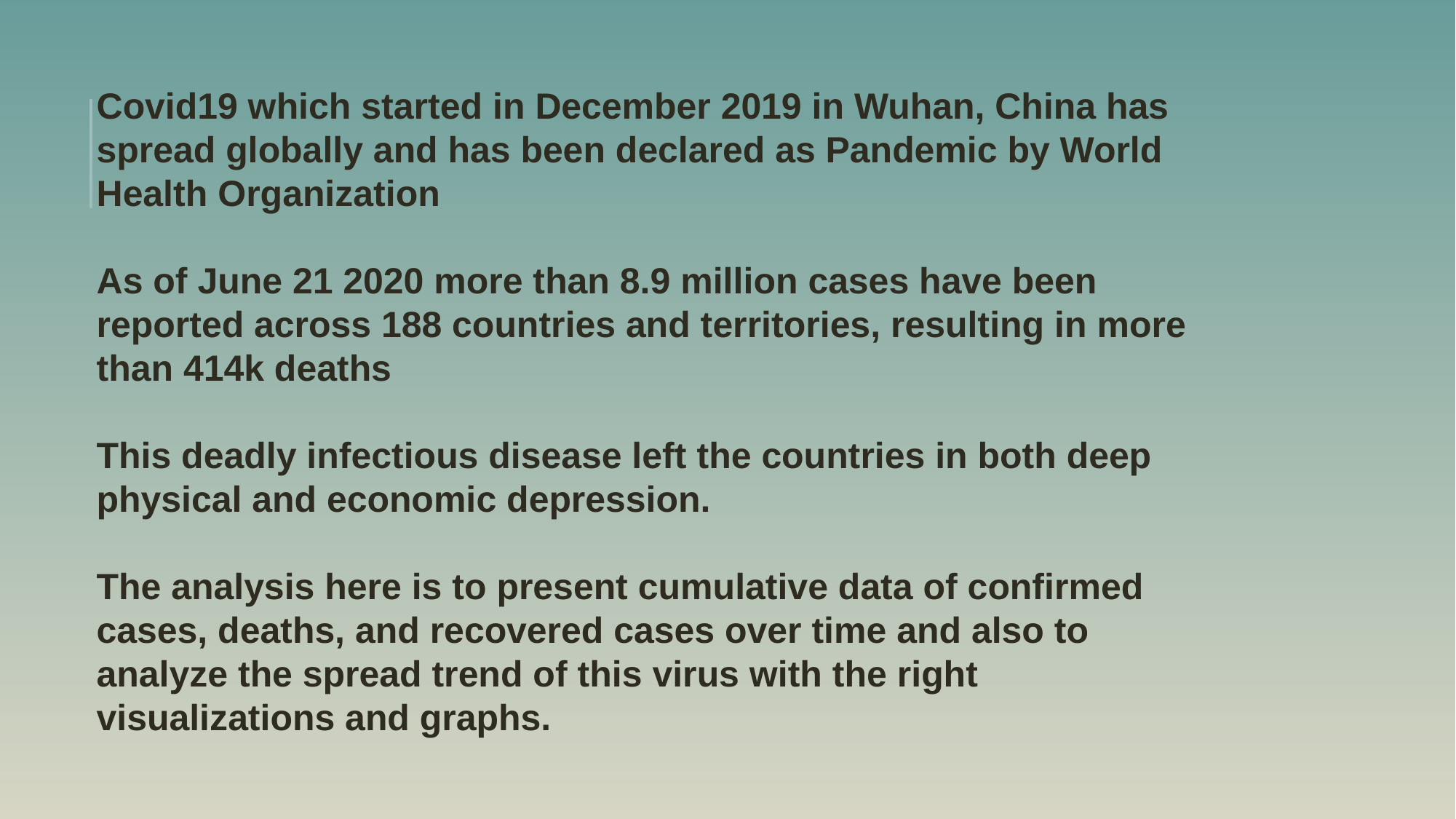

Covid19 which started in December 2019 in Wuhan, China has spread globally and has been declared as Pandemic by World Health Organization

As of June 21 2020 more than 8.9 million cases have been reported across 188 countries and territories, resulting in more than 414k deaths

This deadly infectious disease left the countries in both deep physical and economic depression.

The analysis here is to present cumulative data of confirmed cases, deaths, and recovered cases over time and also to analyze the spread trend of this virus with the right visualizations and graphs.